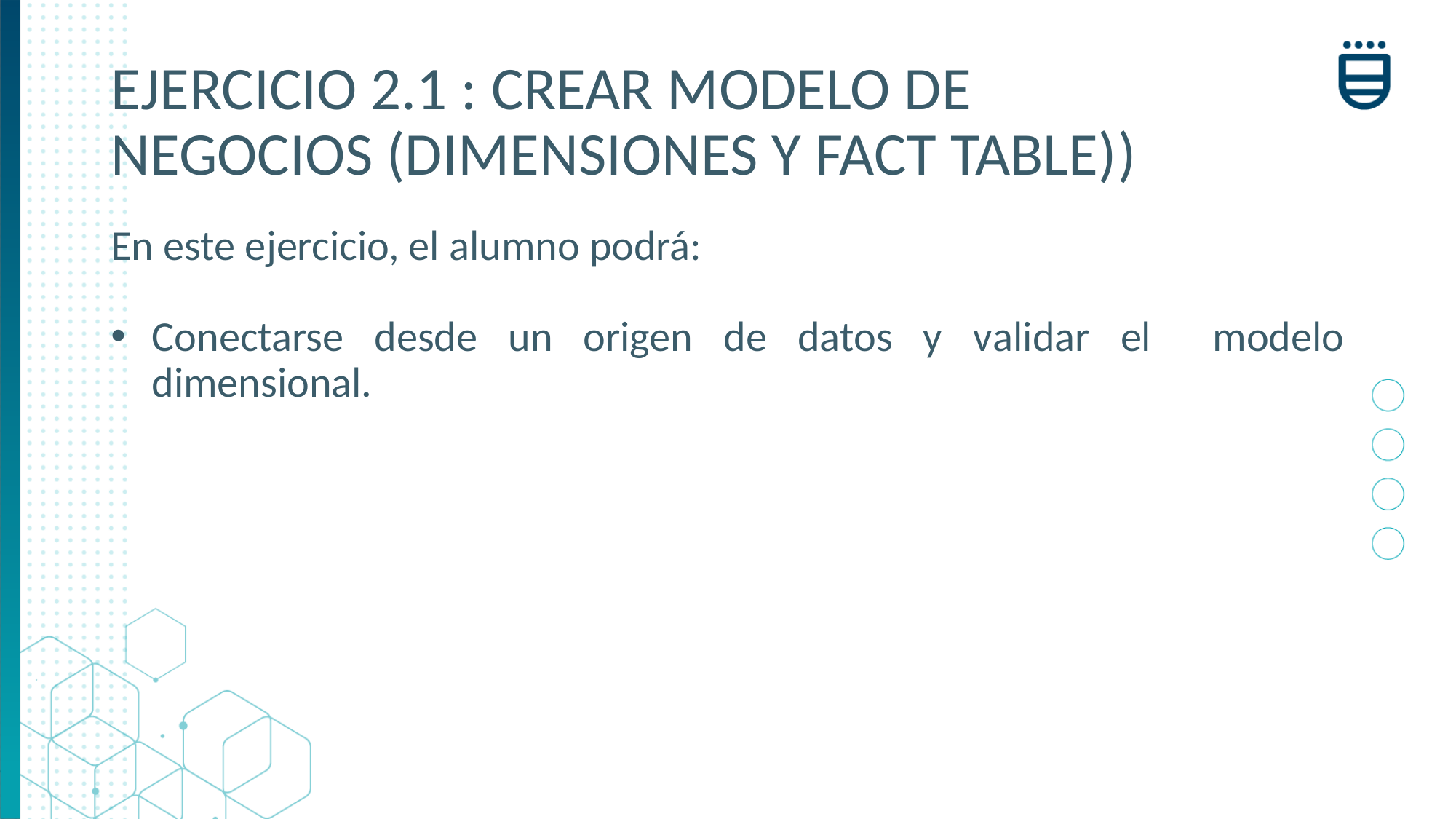

# EJERCICIO 2.1 : CREAR MODELO DE NEGOCIOS (DIMENSIONES Y FACT TABLE))
En este ejercicio, el alumno podrá:

Conectarse desde un origen de datos y validar el  modelo dimensional.